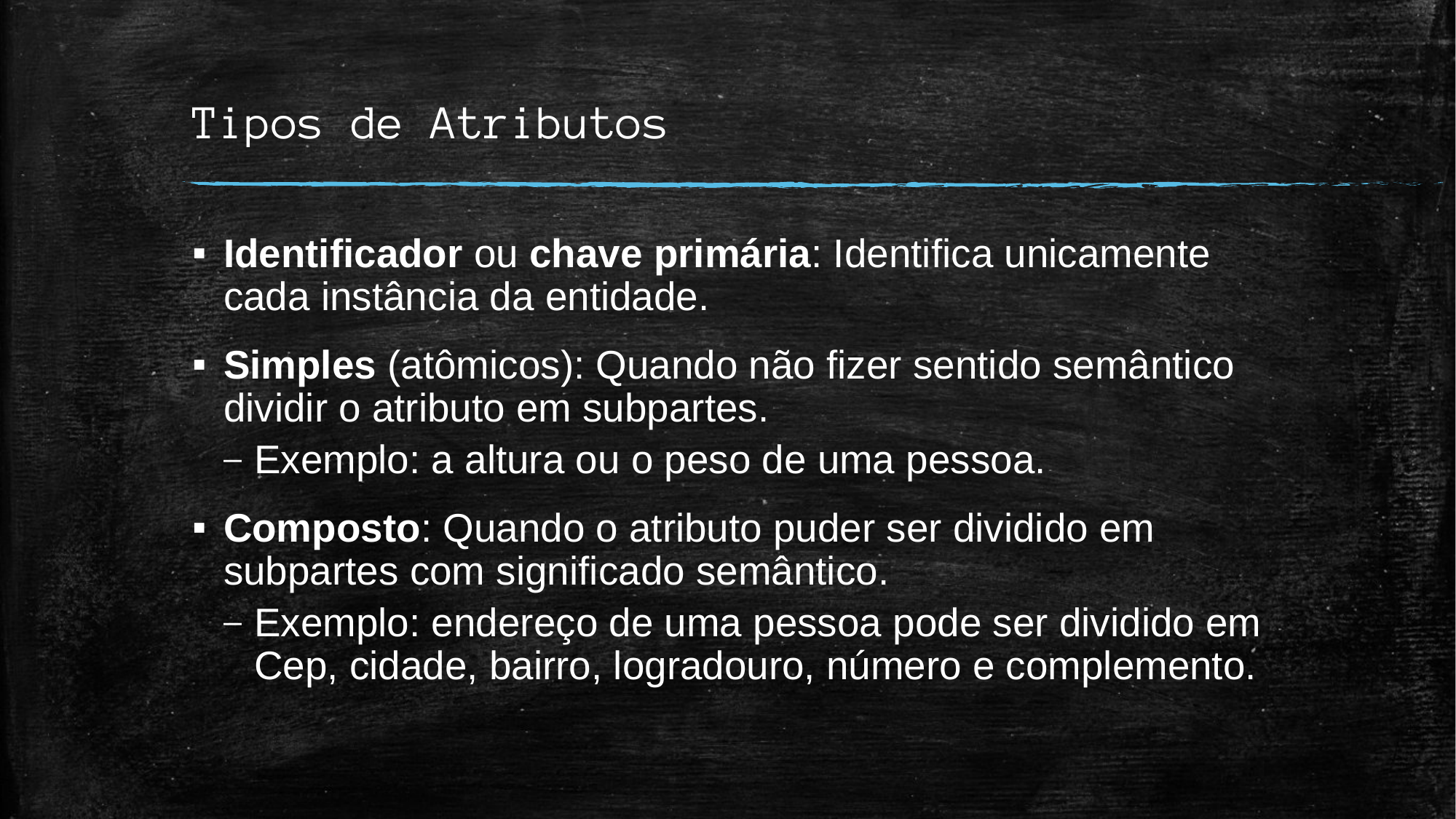

# Tipos de Atributos
Identificador ou chave primária: Identifica unicamente cada instância da entidade.
Simples (atômicos): Quando não fizer sentido semântico dividir o atributo em subpartes.
Exemplo: a altura ou o peso de uma pessoa.
Composto: Quando o atributo puder ser dividido em subpartes com significado semântico.
Exemplo: endereço de uma pessoa pode ser dividido em Cep, cidade, bairro, logradouro, número e complemento.